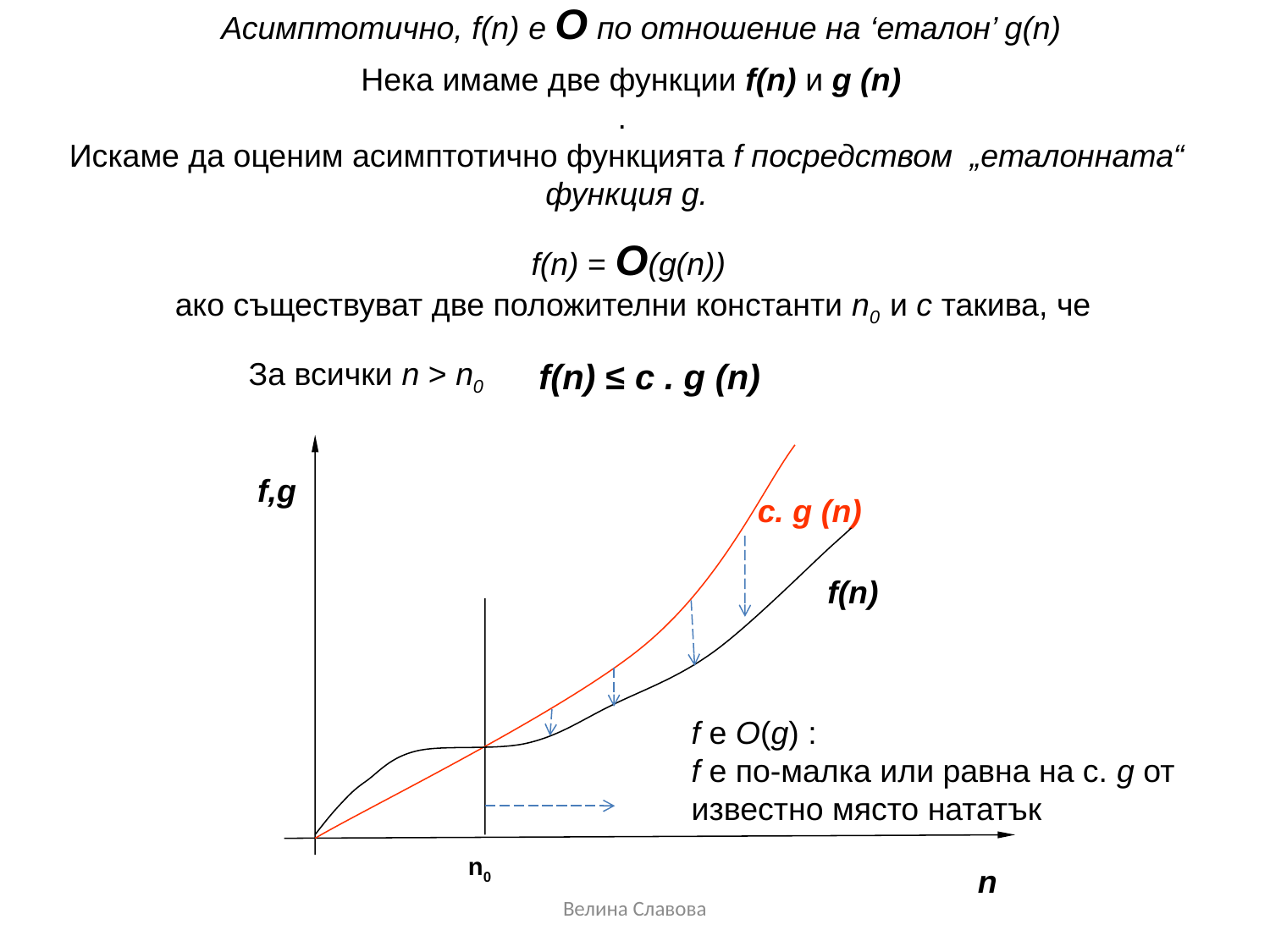

Асимптотично, f(n) е O по отношение на ‘еталон’ g(n)
Нека имаме две функции f(n) и g (n)
.
Искаме да оценим асимптотично функцията f посредством  „еталонната“
функция g.
f(n) = O(g(n))
ако съществуват две положителни константи n0  и c такива, че
За всички n > n0
f(n) ≤ c . g (n)

f,g
c. g (n)

f(n)

f е O(g) :
f е по-малка или равна на с. g от известно място нататък

n0
n
Велина Славова